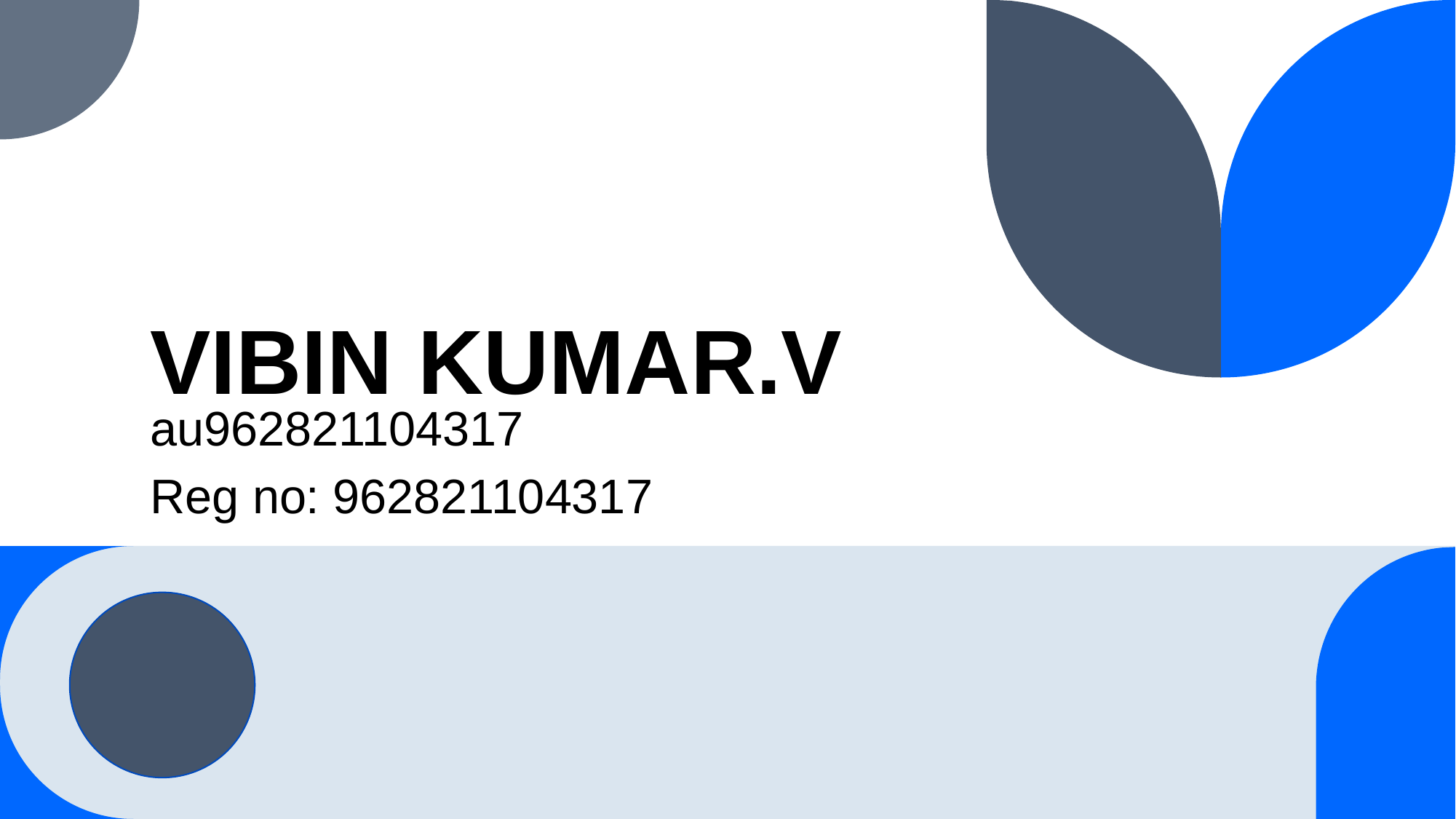

# VIBIN KUMAR.V
au962821104317
Reg no: 962821104317